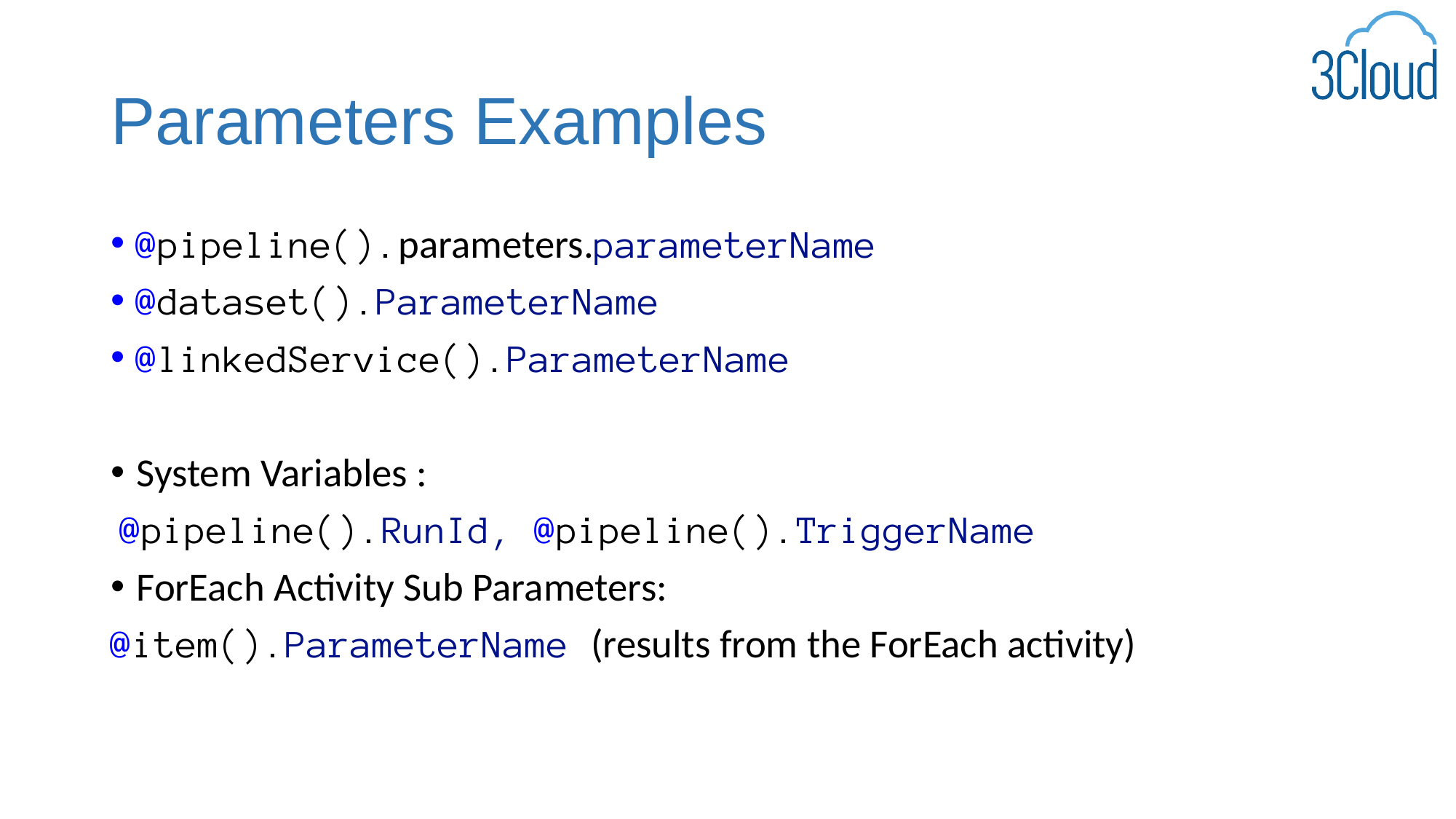

# Parameters Examples
@pipeline().parameters.parameterName
@dataset().ParameterName
@linkedService().ParameterName

System Variables :
 @pipeline().RunId, @pipeline().TriggerName
ForEach Activity Sub Parameters:
@item().ParameterName (results from the ForEach activity)